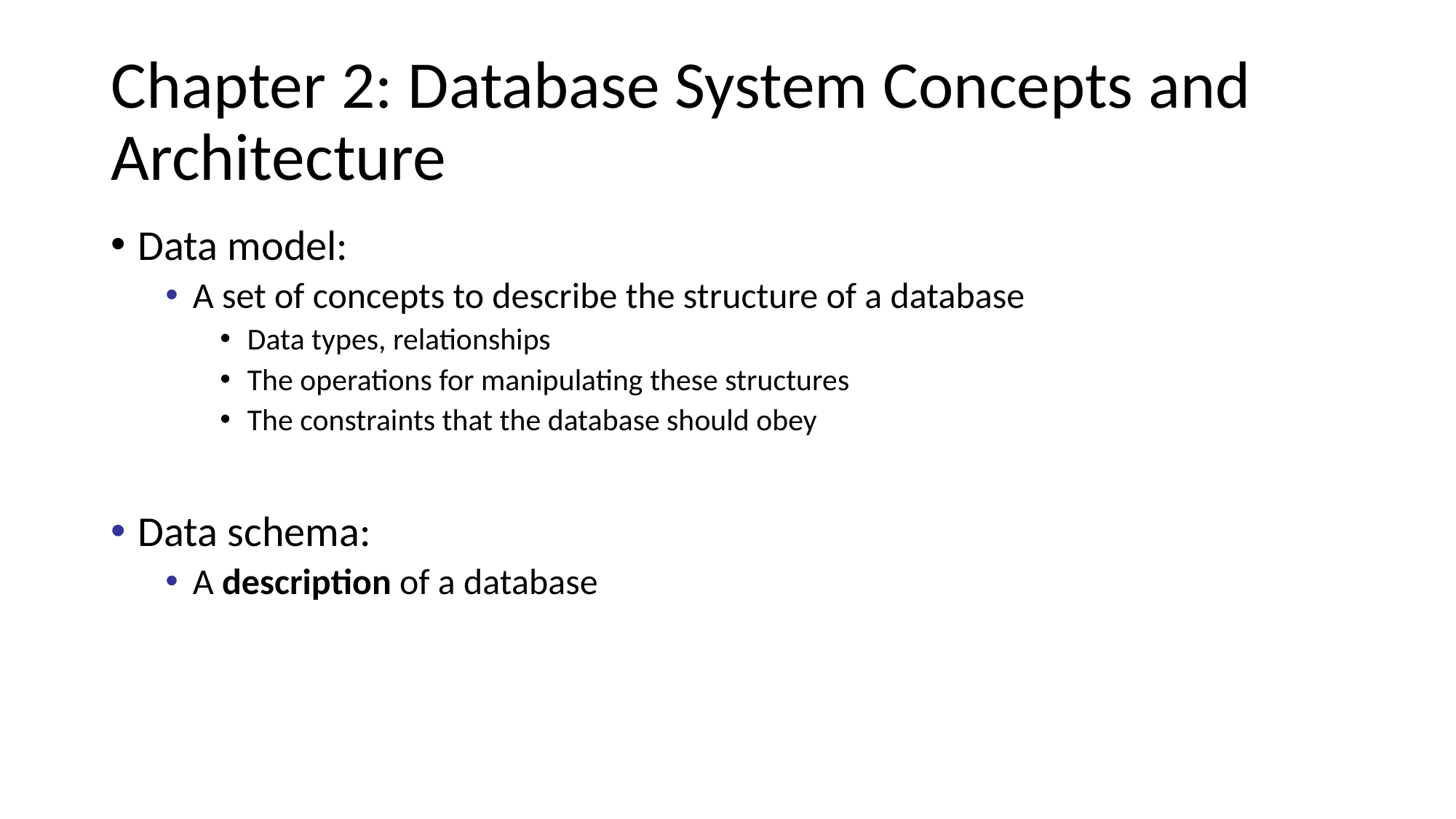

# Chapter 2: Database System Concepts and Architecture
Data model:
A set of concepts to describe the structure of a database
Data types, relationships
The operations for manipulating these structures
The constraints that the database should obey

Data schema:
A description of a database